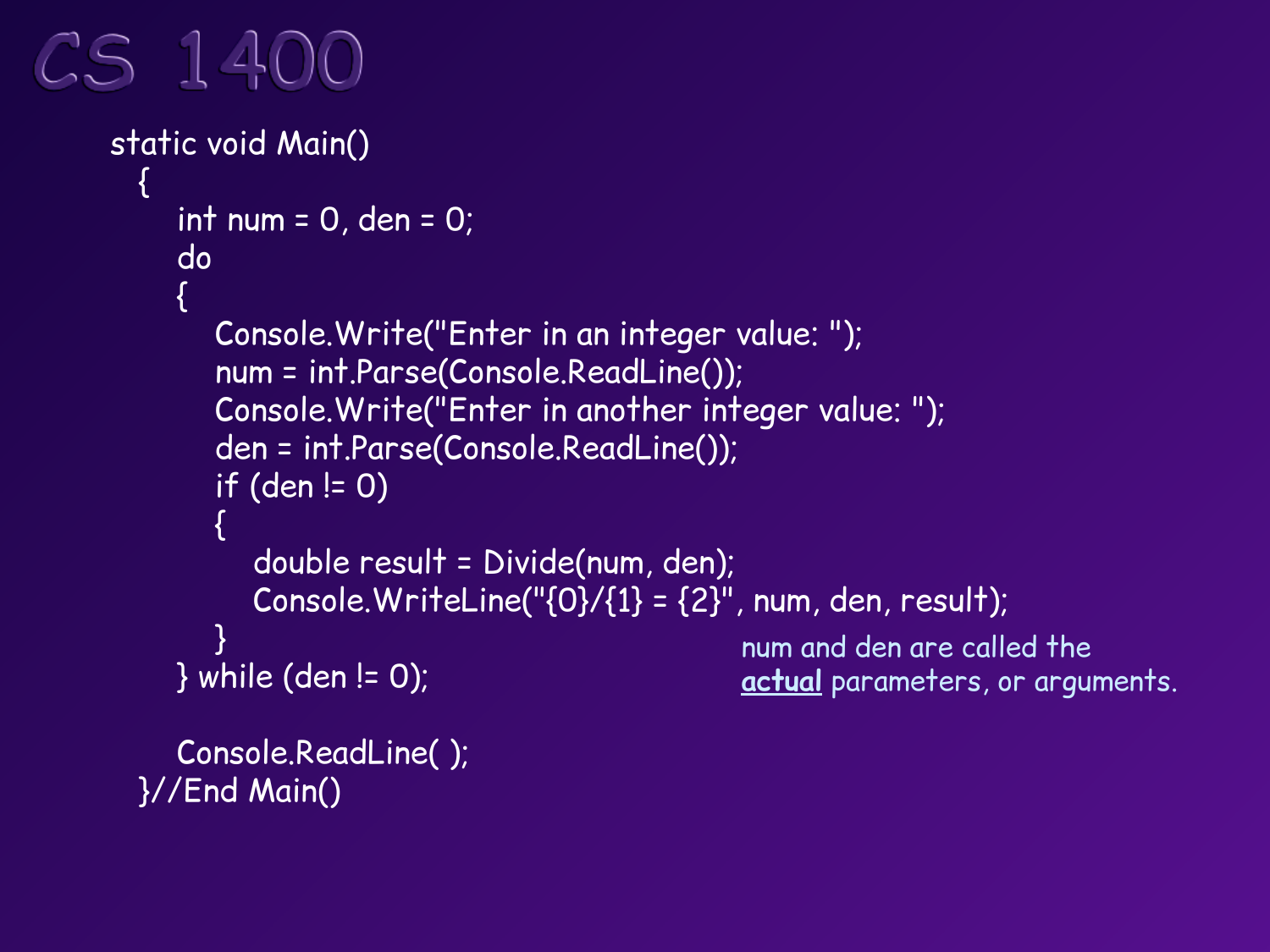

static void Main()
    {
        int num = 0, den = 0;
        do
        {
            Console.Write("Enter in an integer value: ");
            num = int.Parse(Console.ReadLine());
            Console.Write("Enter in another integer value: ");
            den = int.Parse(Console.ReadLine());
            if (den != 0)
            {
                double result = Divide(num, den);
                Console.WriteLine("{0}/{1} = {2}", num, den, result);
            }
        } while (den != 0);

        Console.ReadLine( );
    }//End Main()
num and den are called the
actual parameters, or arguments.